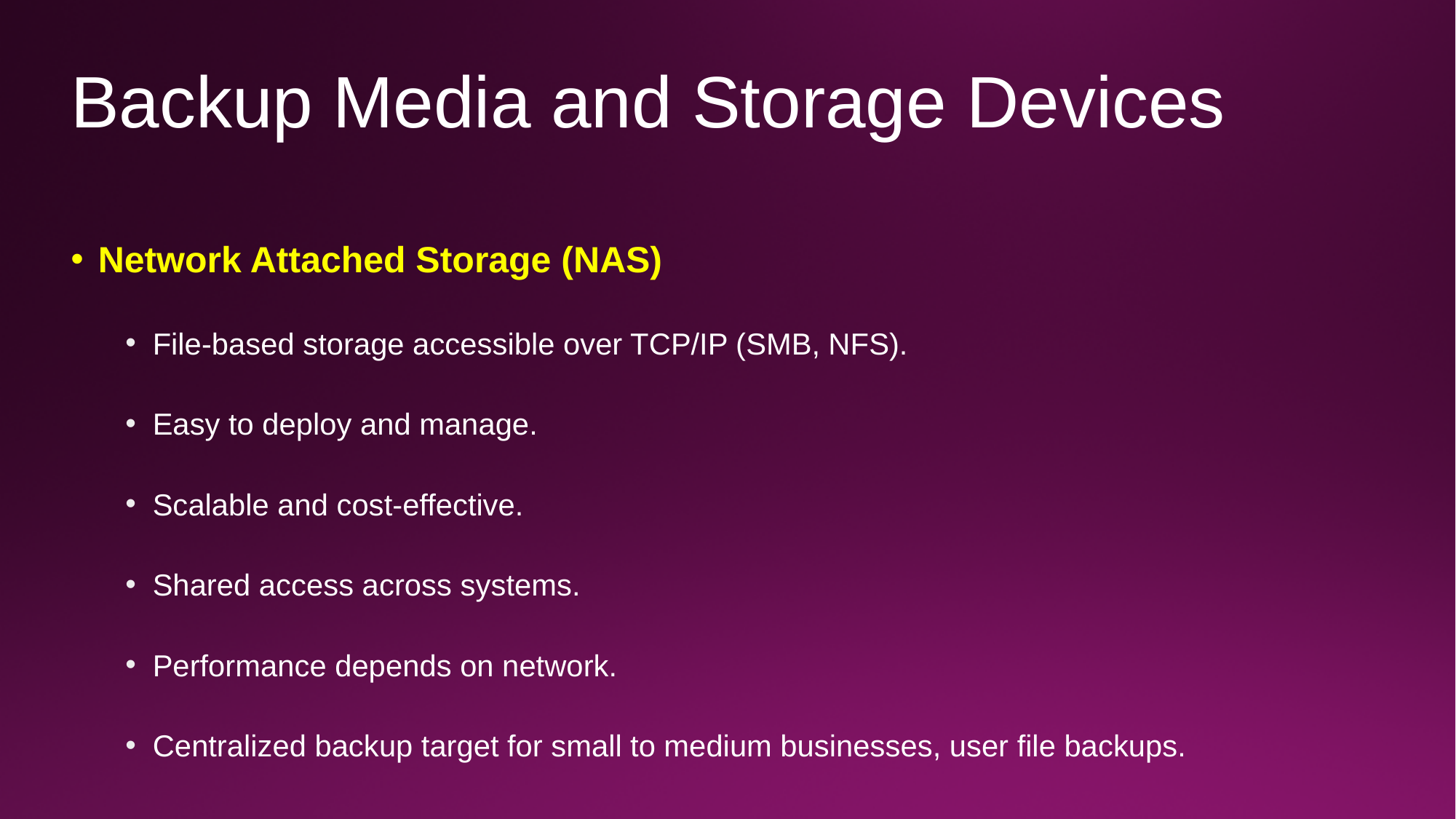

# Backup Media and Storage Devices
Network Attached Storage (NAS)
File-based storage accessible over TCP/IP (SMB, NFS).
Easy to deploy and manage.
Scalable and cost-effective.
Shared access across systems.
Performance depends on network.
Centralized backup target for small to medium businesses, user file backups.